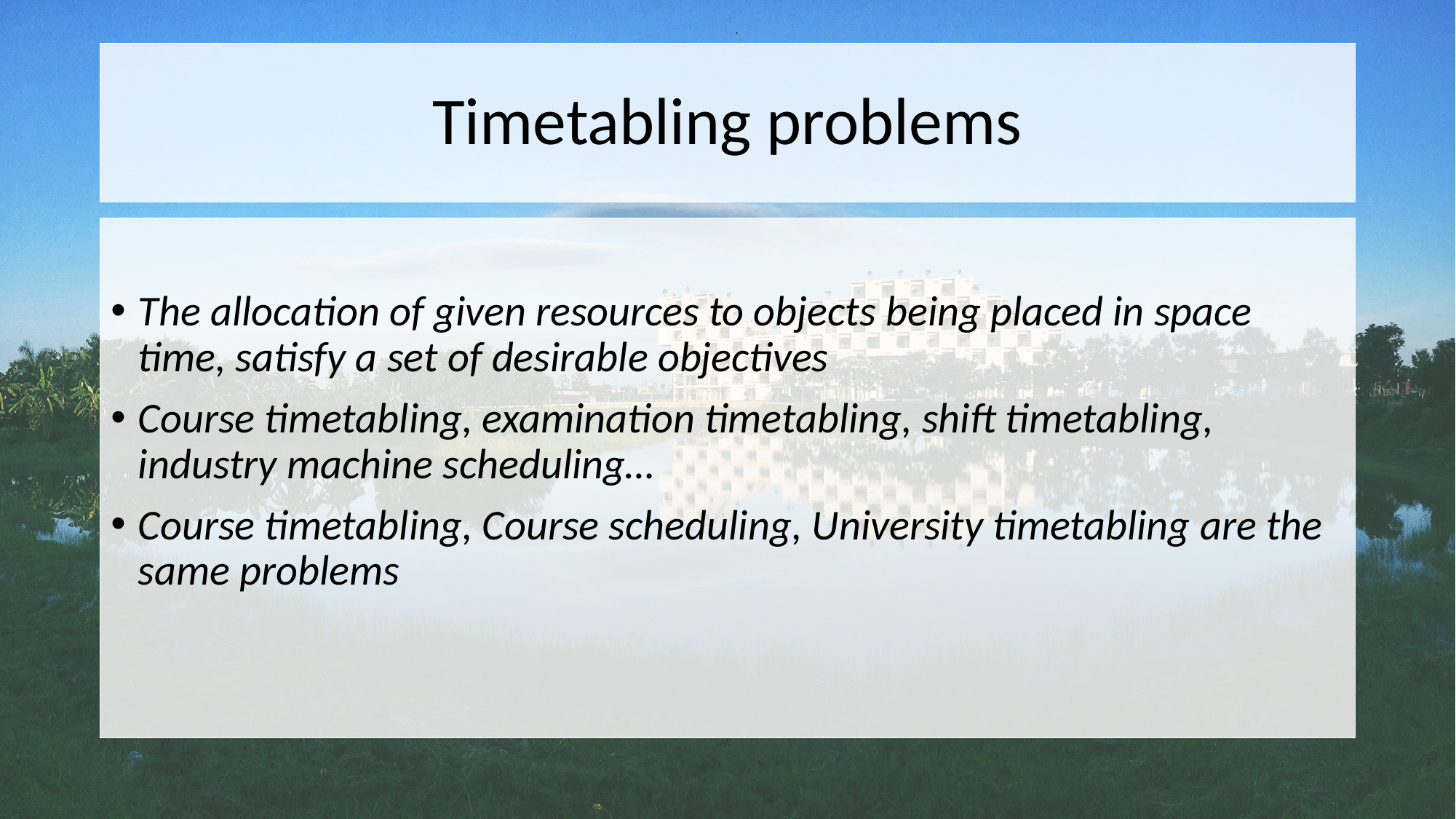

# Timetabling problems

The allocation of given resources to objects being placed in space time, satisfy a set of desirable objectives
Course timetabling, examination timetabling, shift timetabling, industry machine scheduling…
Course timetabling, Course scheduling, University timetabling are the same problems